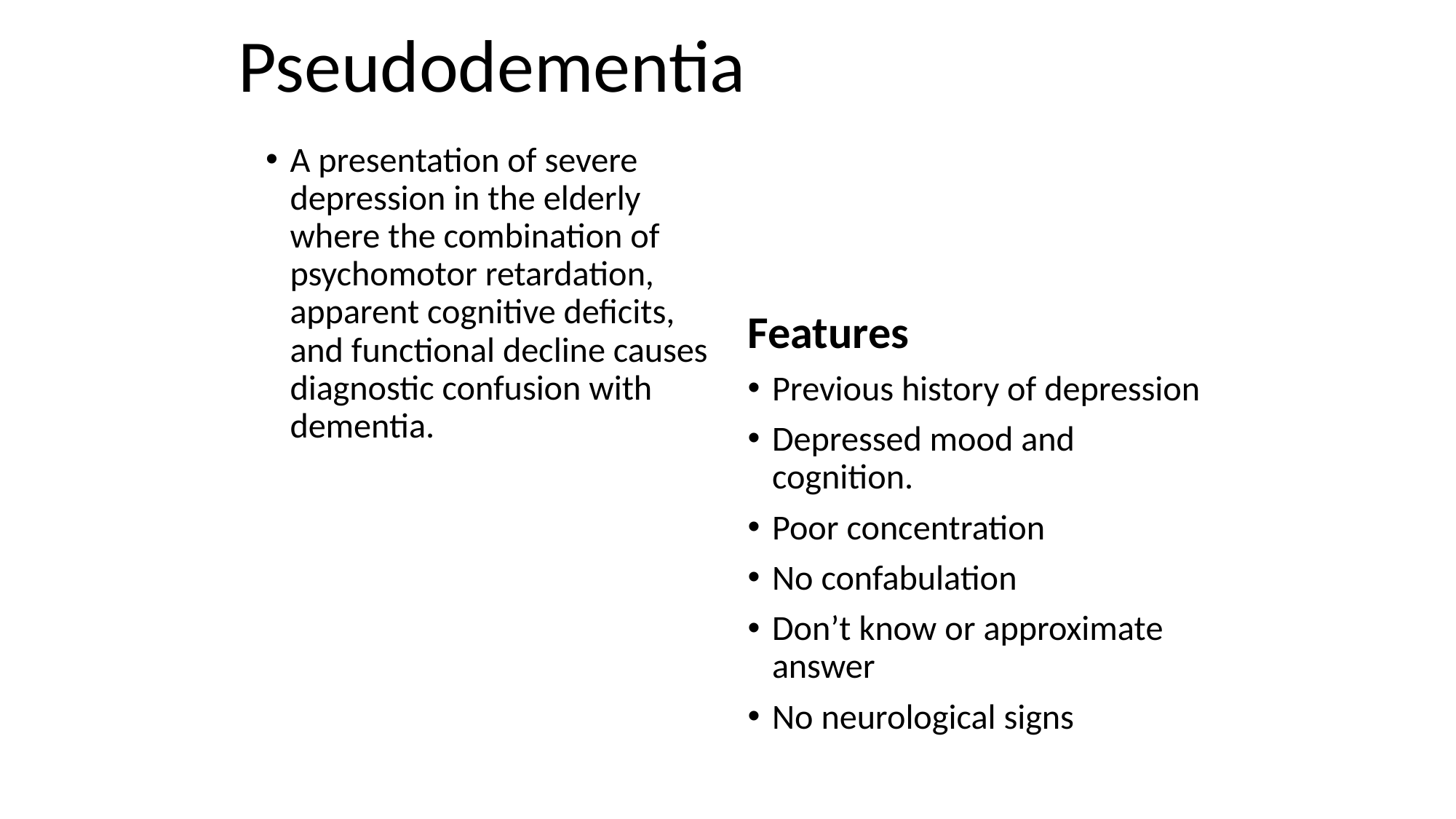

# Pseudodementia
A presentation of severe depression in the elderly where the combination of psychomotor retardation, apparent cognitive deficits, and functional decline causes diagnostic confusion with dementia.

Features
Previous history of depression
Depressed mood and cognition.
Poor concentration
No confabulation
Don’t know or approximate answer
No neurological signs